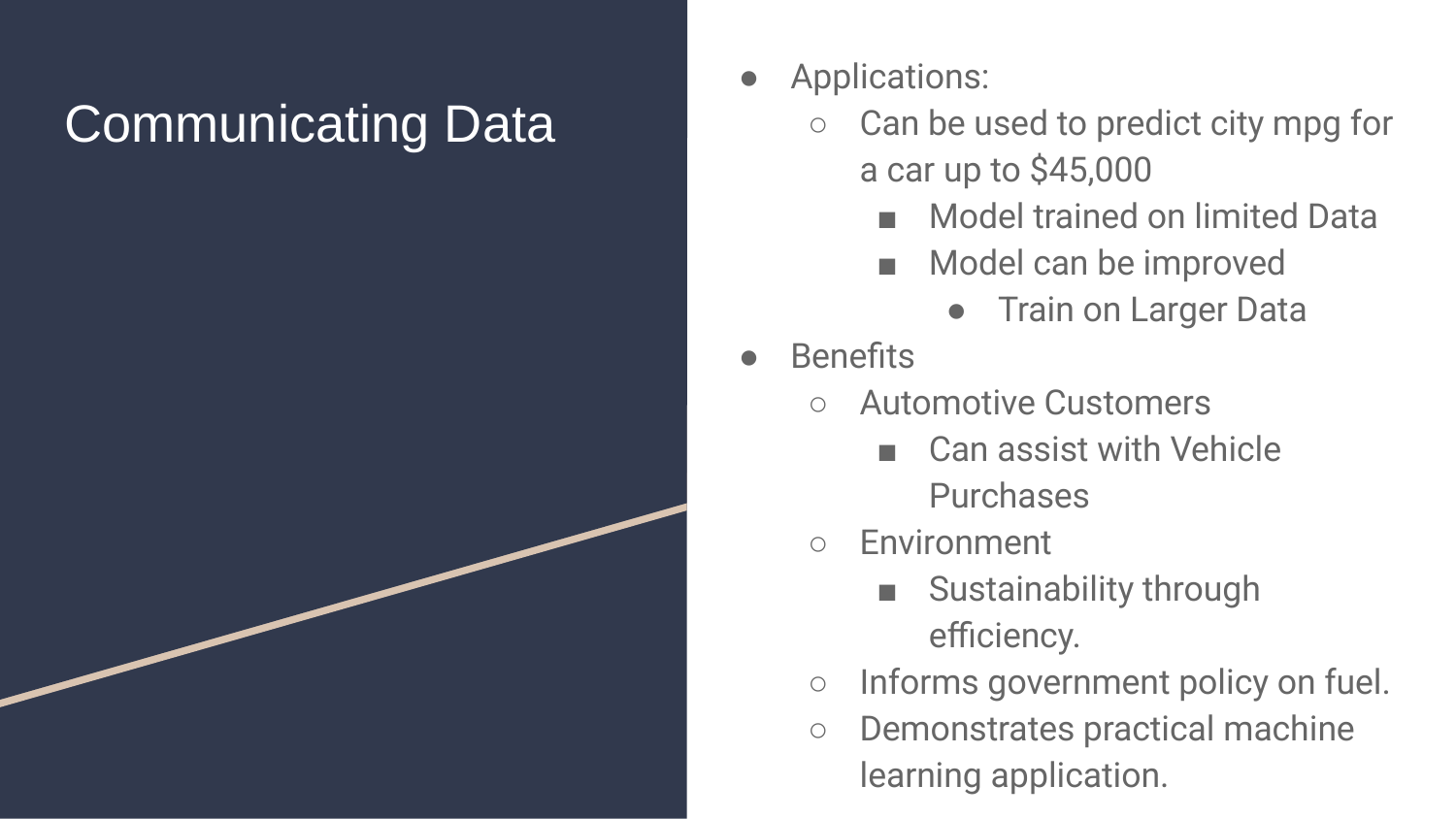

Applications:
Can be used to predict city mpg for a car up to $45,000
Model trained on limited Data
Model can be improved
Train on Larger Data
Benefits
Automotive Customers
Can assist with Vehicle Purchases
Environment
Sustainability through efficiency.
Informs government policy on fuel.
Demonstrates practical machine learning application.
# Communicating Data